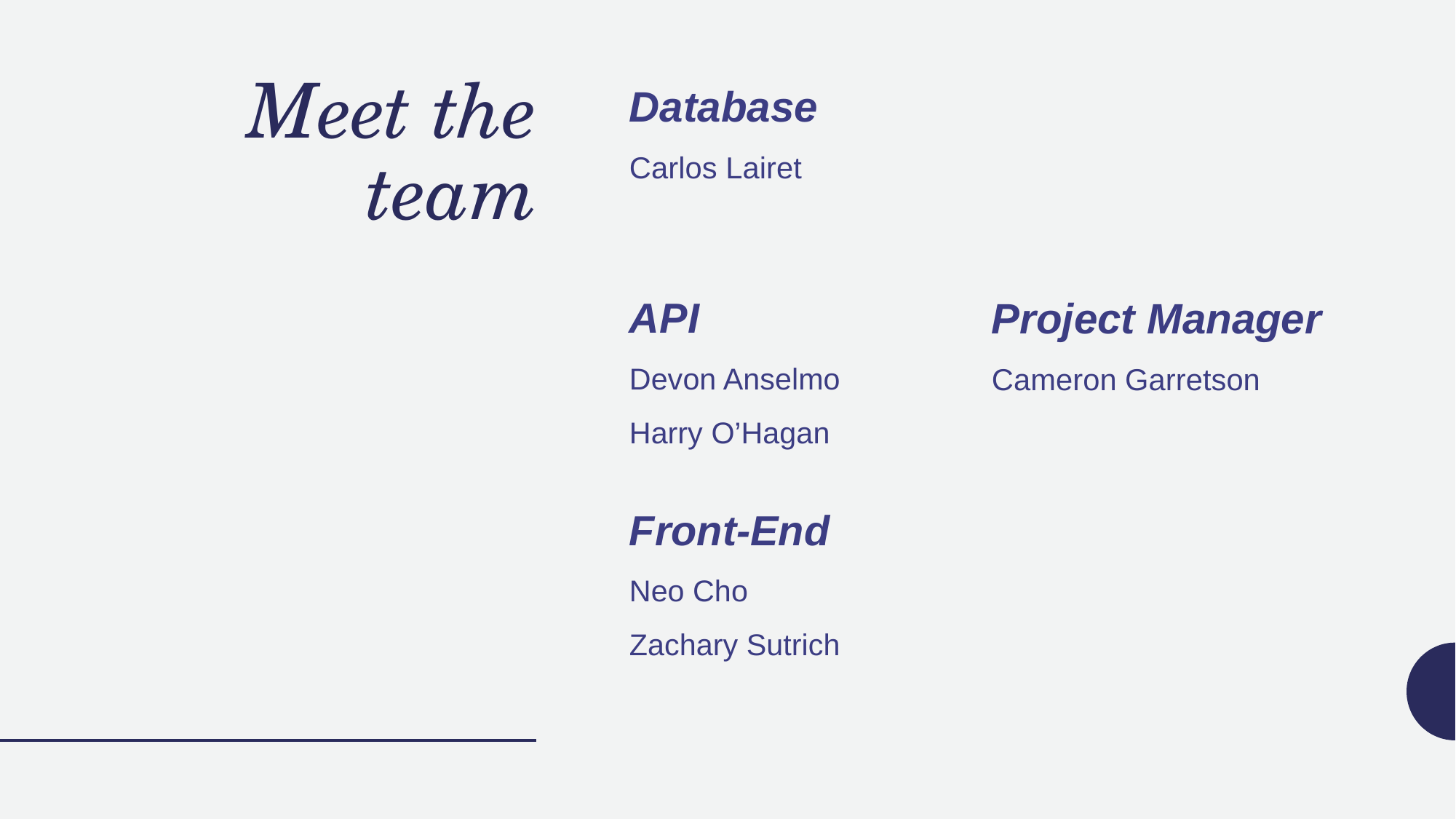

# Meet the team
Database
Carlos Lairet

Project Manager
Cameron Garretson

API
Devon Anselmo
Harry O’Hagan

Front-End
Neo Cho
Zachary Sutrich